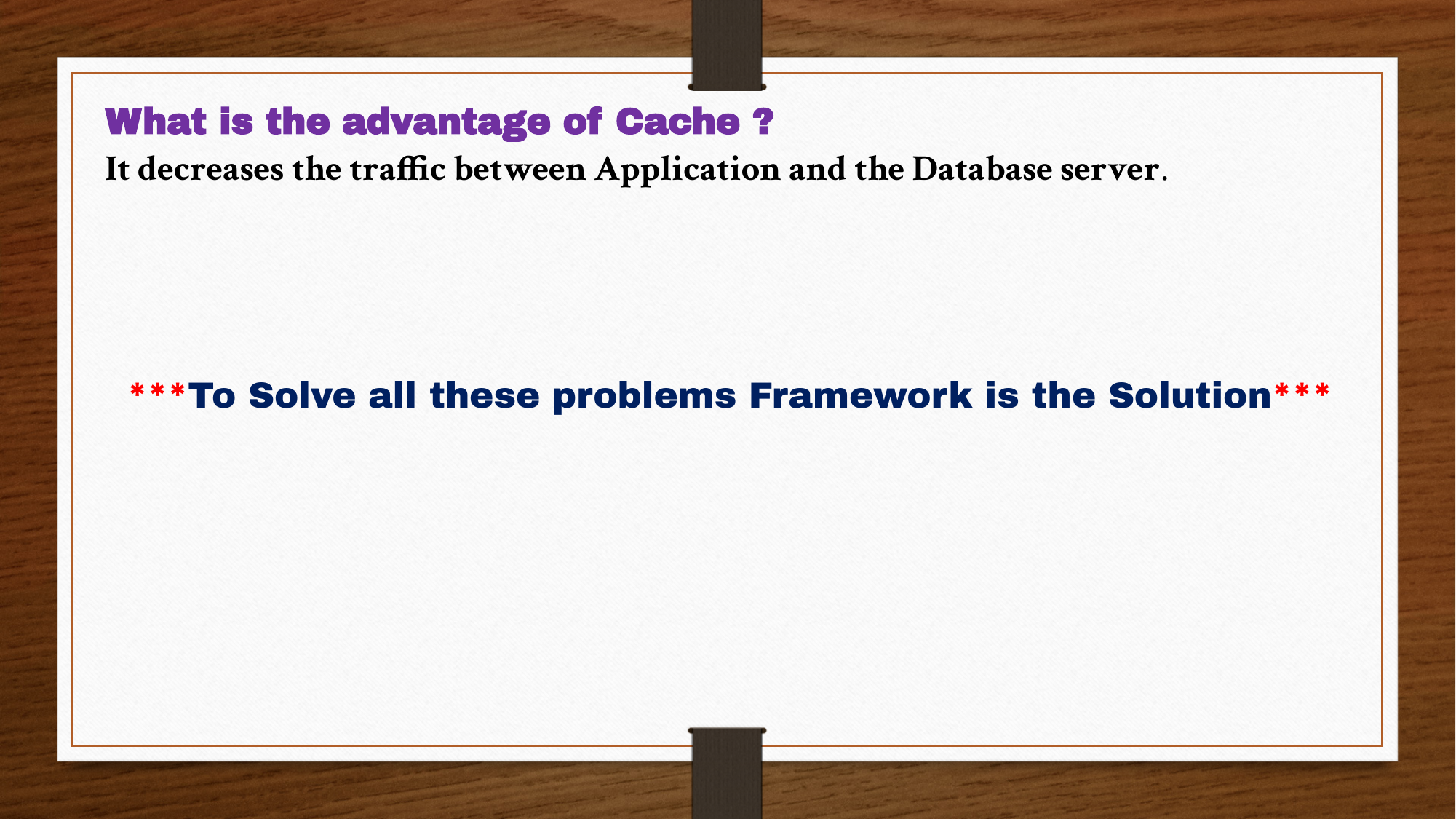

What is the advantage of Cache ?
It decreases the traffic between Application and the Database server.

***To Solve all these problems Framework is the Solution***